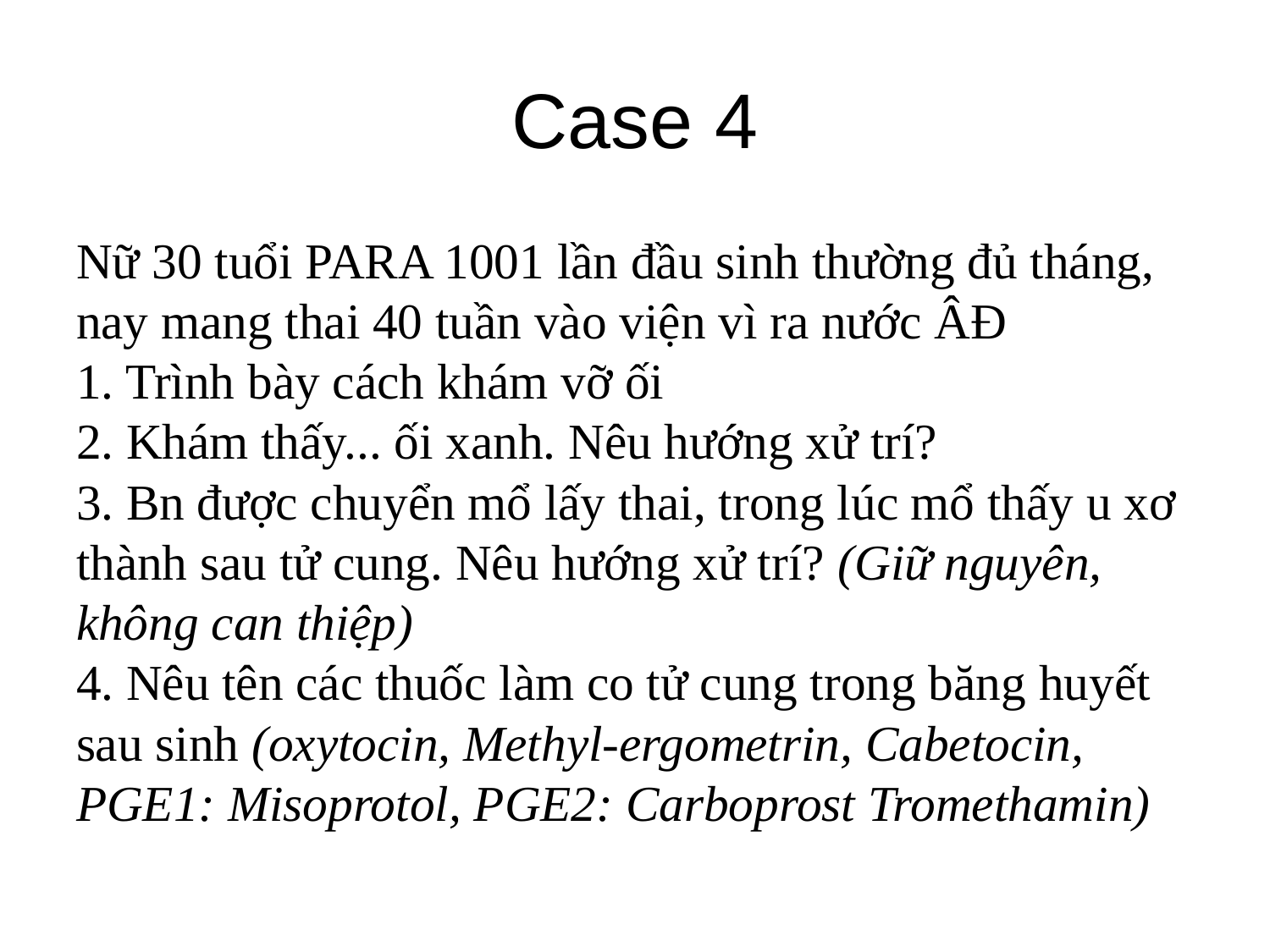

# Case 4
Nữ 30 tuổi PARA 1001 lần đầu sinh thường đủ tháng, nay mang thai 40 tuần vào viện vì ra nước ÂĐ
1. Trình bày cách khám vỡ ối
2. Khám thấy... ối xanh. Nêu hướng xử trí?
3. Bn được chuyển mổ lấy thai, trong lúc mổ thấy u xơ thành sau tử cung. Nêu hướng xử trí? (Giữ nguyên, không can thiệp)
4. Nêu tên các thuốc làm co tử cung trong băng huyết sau sinh (oxytocin, Methyl-ergometrin, Cabetocin, PGE1: Misoprotol, PGE2: Carboprost Tromethamin)